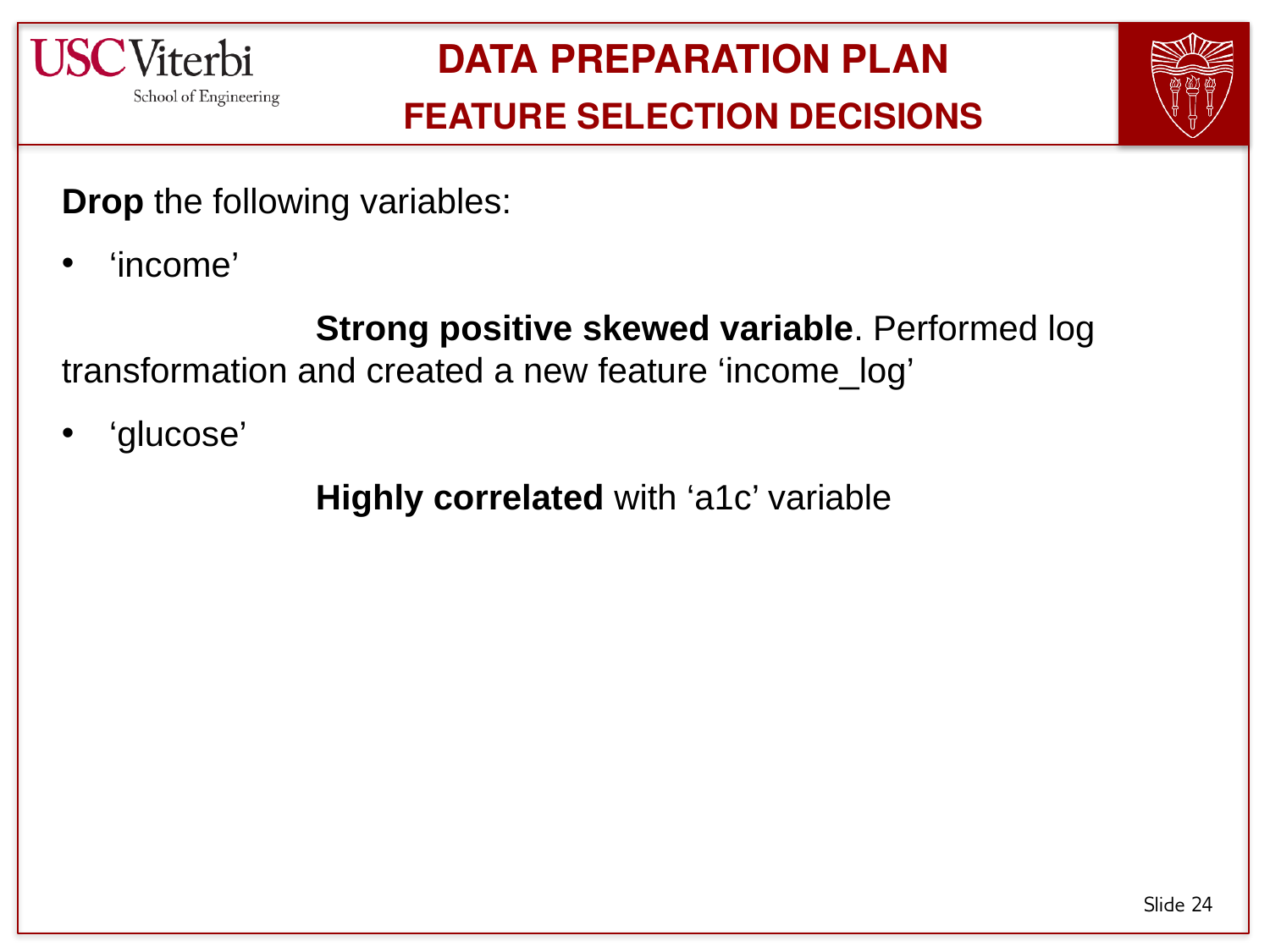

# Data Preparation Plan
Feature selection decisions

Drop the following variables:
‘income’
		Strong positive skewed variable. Performed log transformation and created a new feature ‘income_log’
‘glucose’
		Highly correlated with ‘a1c’ variable